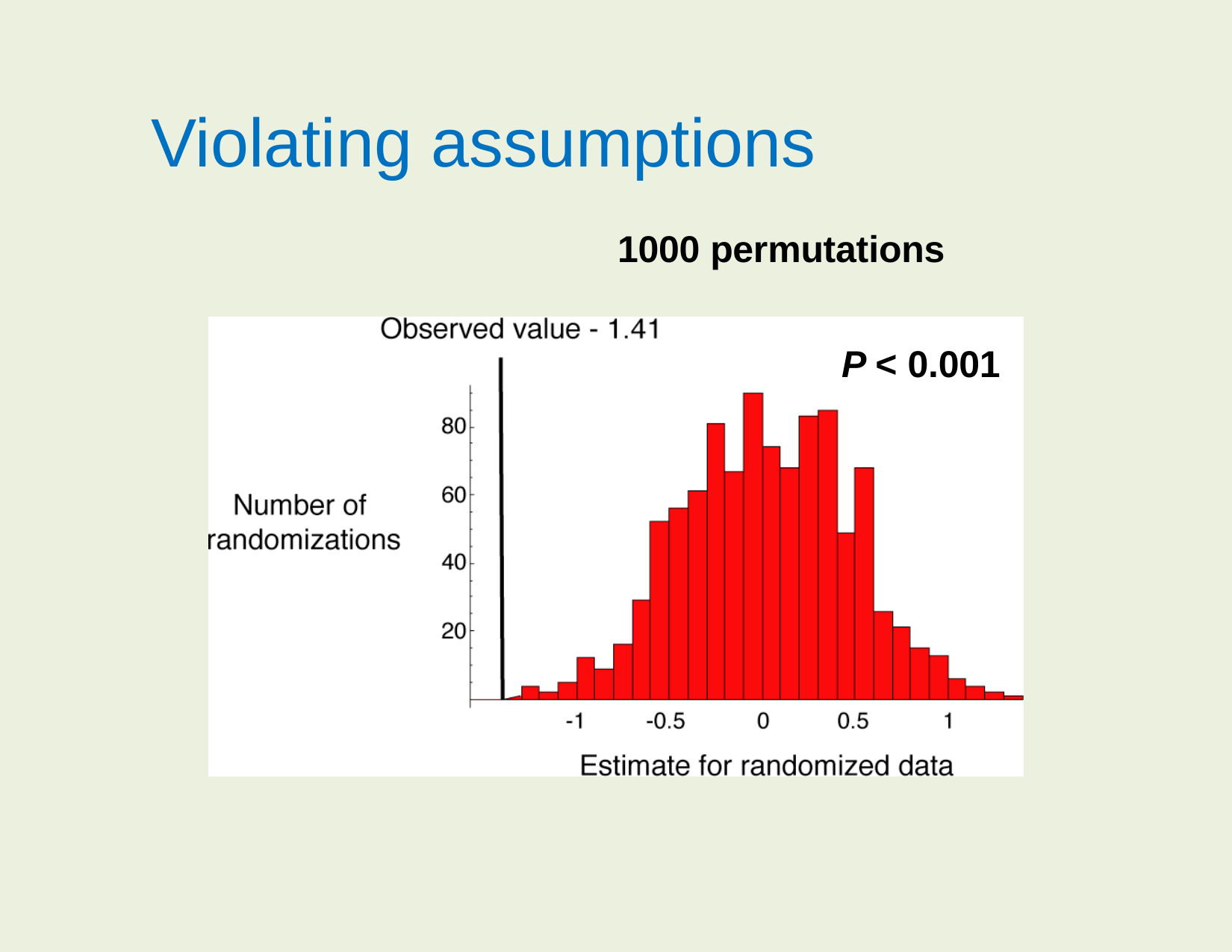

Violating assumptions
1000 permutations

P < 0.001